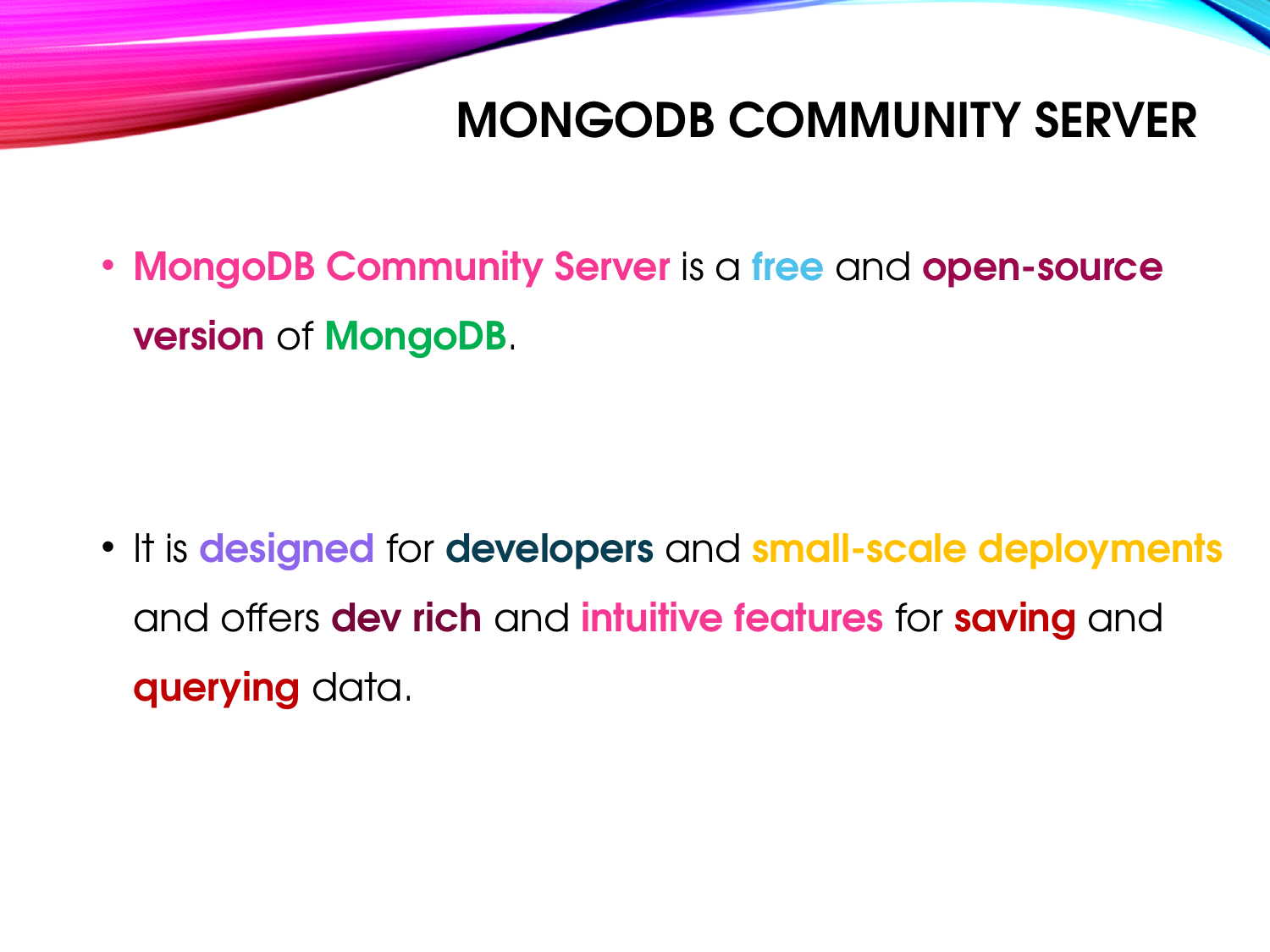

# mongoDB Community server
MongoDB Community Server is a free and open-source version of MongoDB.

It is designed for developers and small-scale deployments and offers dev rich and intuitive features for saving and querying data.